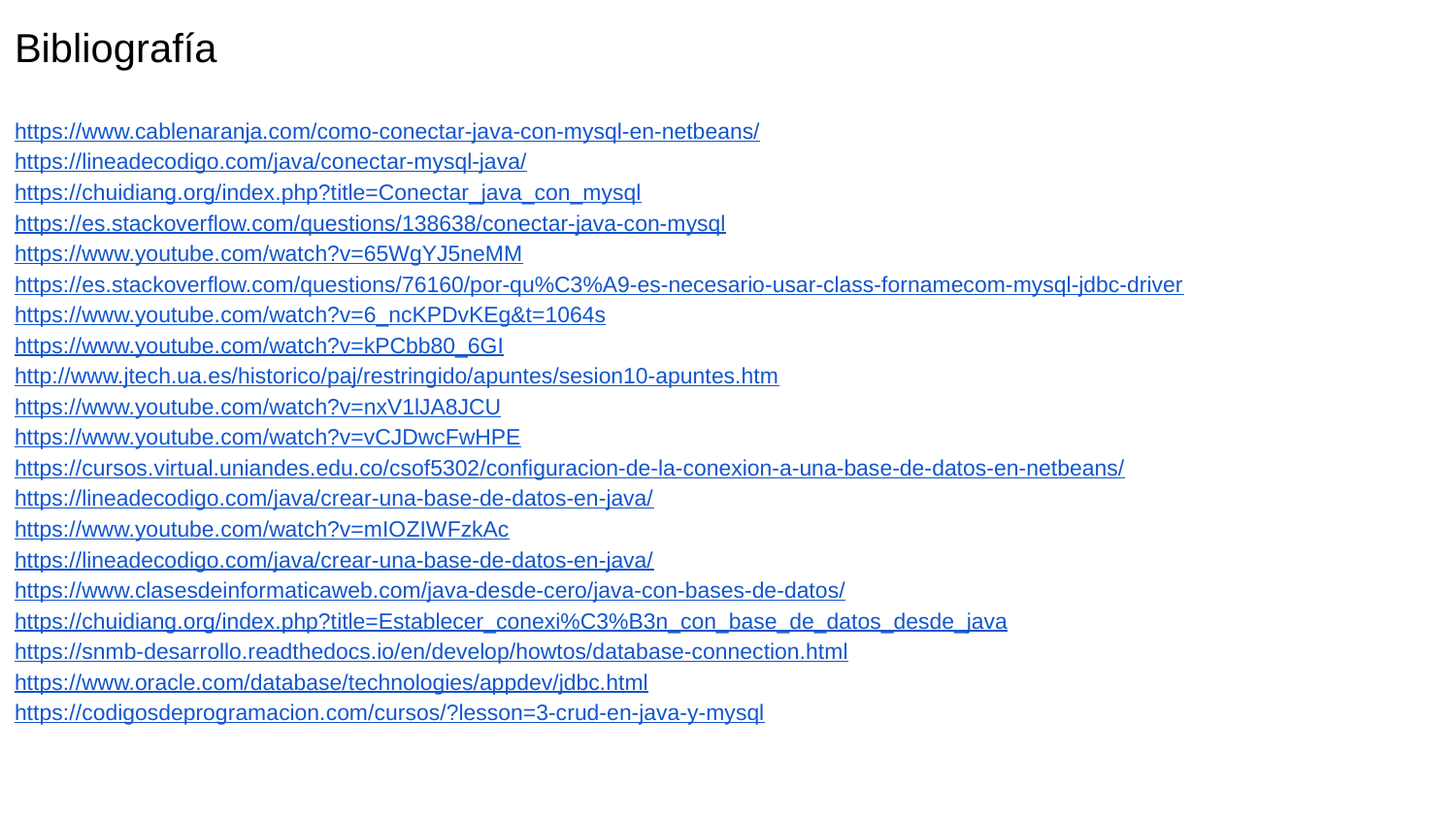

Bibliografía

https://www.cablenaranja.com/como-conectar-java-con-mysql-en-netbeans/
https://lineadecodigo.com/java/conectar-mysql-java/
https://chuidiang.org/index.php?title=Conectar_java_con_mysql
https://es.stackoverflow.com/questions/138638/conectar-java-con-mysql
https://www.youtube.com/watch?v=65WgYJ5neMM
https://es.stackoverflow.com/questions/76160/por-qu%C3%A9-es-necesario-usar-class-fornamecom-mysql-jdbc-driver
https://www.youtube.com/watch?v=6_ncKPDvKEg&t=1064s
https://www.youtube.com/watch?v=kPCbb80_6GI
http://www.jtech.ua.es/historico/paj/restringido/apuntes/sesion10-apuntes.htm
https://www.youtube.com/watch?v=nxV1lJA8JCU
https://www.youtube.com/watch?v=vCJDwcFwHPE
https://cursos.virtual.uniandes.edu.co/csof5302/configuracion-de-la-conexion-a-una-base-de-datos-en-netbeans/
https://lineadecodigo.com/java/crear-una-base-de-datos-en-java/
https://www.youtube.com/watch?v=mIOZIWFzkAc
https://lineadecodigo.com/java/crear-una-base-de-datos-en-java/
https://www.clasesdeinformaticaweb.com/java-desde-cero/java-con-bases-de-datos/
https://chuidiang.org/index.php?title=Establecer_conexi%C3%B3n_con_base_de_datos_desde_java
https://snmb-desarrollo.readthedocs.io/en/develop/howtos/database-connection.html
https://www.oracle.com/database/technologies/appdev/jdbc.html
https://codigosdeprogramacion.com/cursos/?lesson=3-crud-en-java-y-mysql